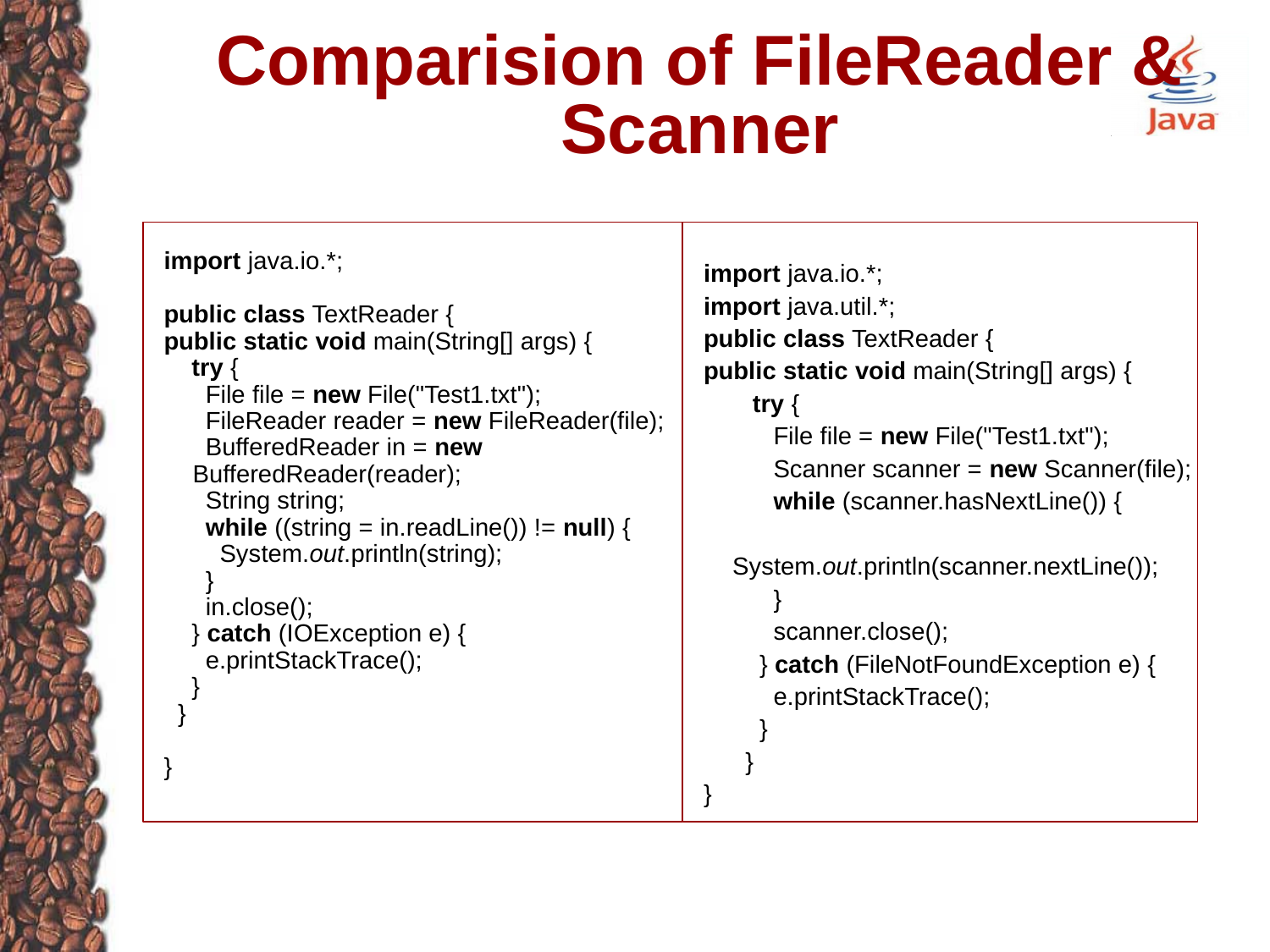

# Comparision of FileReader & Scanner

   import java.io.*;

   public class TextReader {
   public static void main(String[] args) {
       try {
         File file = new File("Test1.txt");
         FileReader reader = new FileReader(file);
         BufferedReader in = new BufferedReader(reader);
         String string;
         while ((string = in.readLine()) != null) {
           System.out.println(string);
         }
         in.close();
       } catch (IOException e) {
         e.printStackTrace();
       }
     }

   }

   import java.io.*;
   import java.util.*;
   public class TextReader {
   public static void main(String[] args) {
          try {
             File file = new File("Test1.txt");
             Scanner scanner = new Scanner(file);
             while (scanner.hasNextLine()) {
               System.out.println(scanner.nextLine());
             }
             scanner.close();
           } catch (FileNotFoundException e) {
             e.printStackTrace();
           }
         }
   }